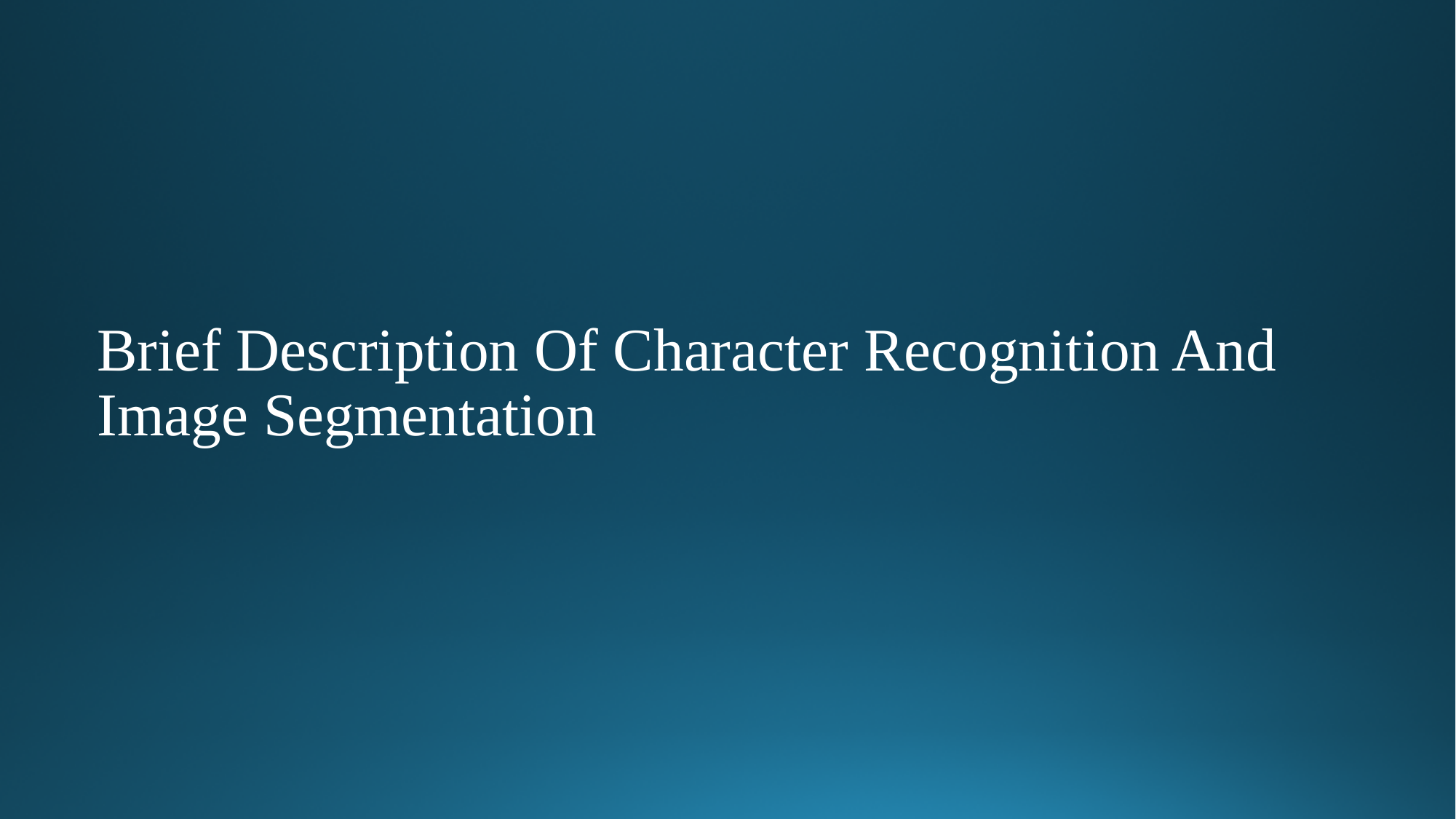

# Brief Description Of Character Recognition And Image Segmentation